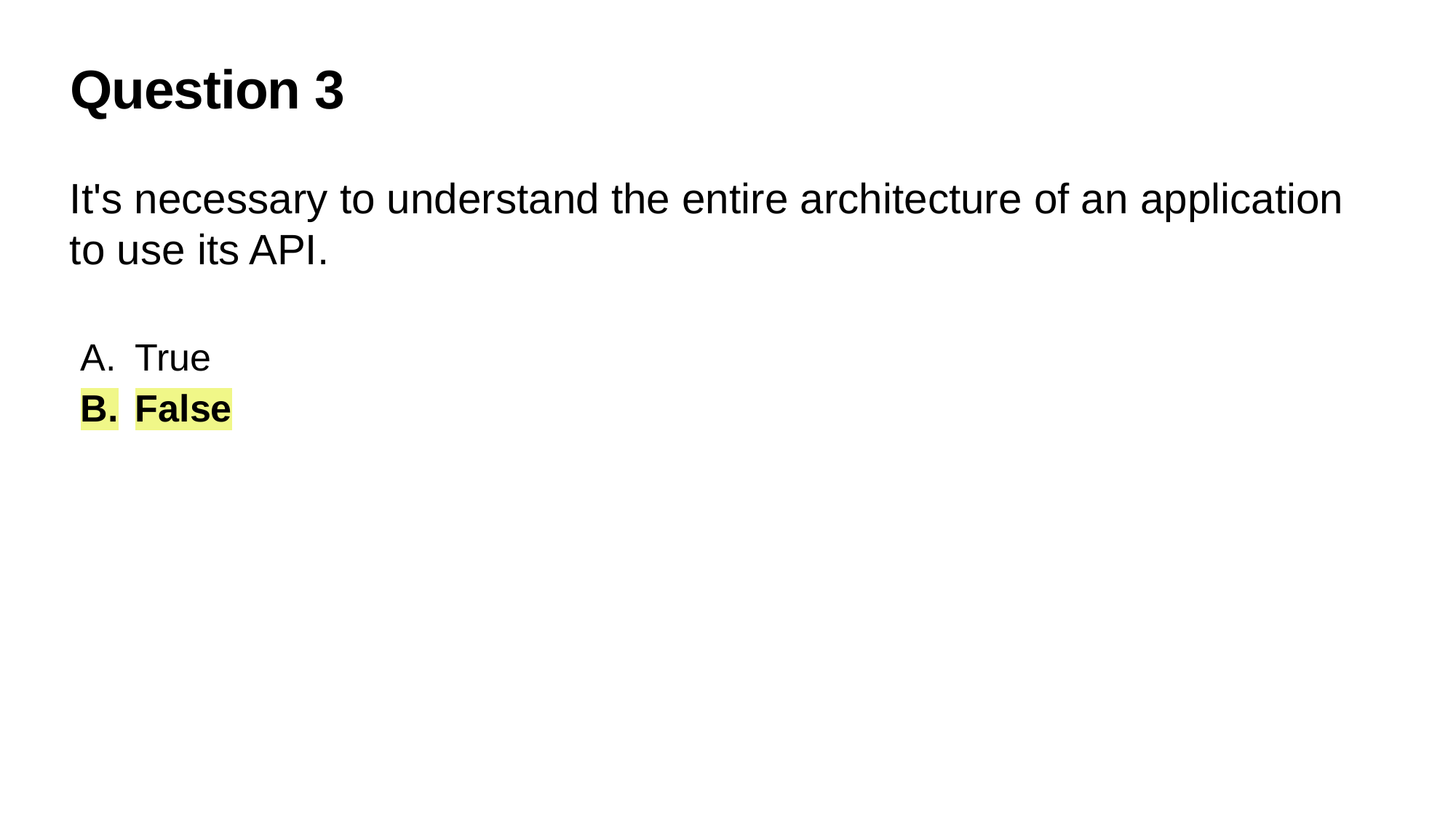

# Question 3
It's necessary to understand the entire architecture of an application to use its API.
True
False